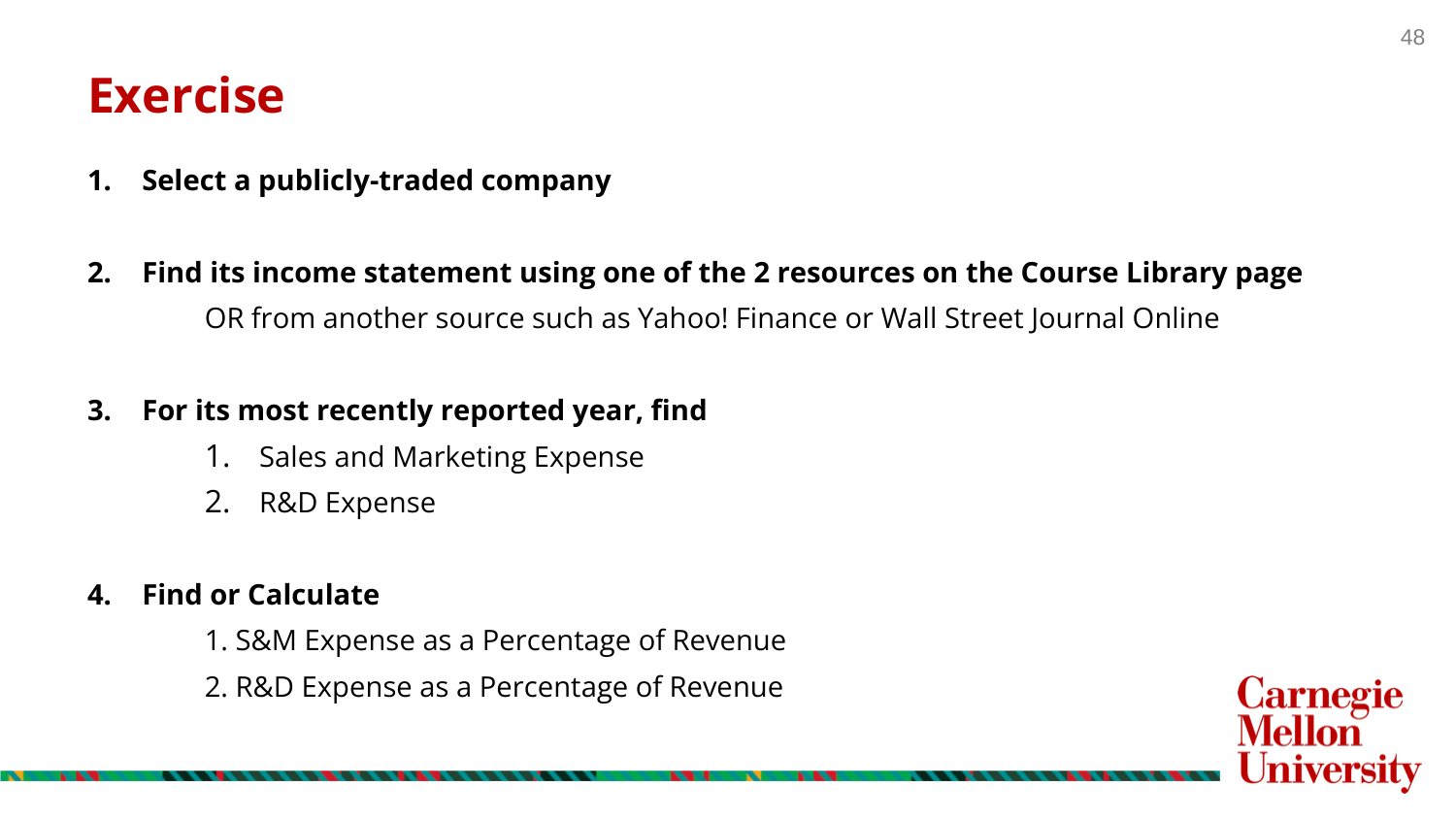

# Exercise
Select a publicly-traded company

Find its income statement using one of the 2 resources on the Course Library page
OR from another source such as Yahoo! Finance or Wall Street Journal Online

For its most recently reported year, find
Sales and Marketing Expense
R&D Expense

Find or Calculate
1. S&M Expense as a Percentage of Revenue
2. R&D Expense as a Percentage of Revenue